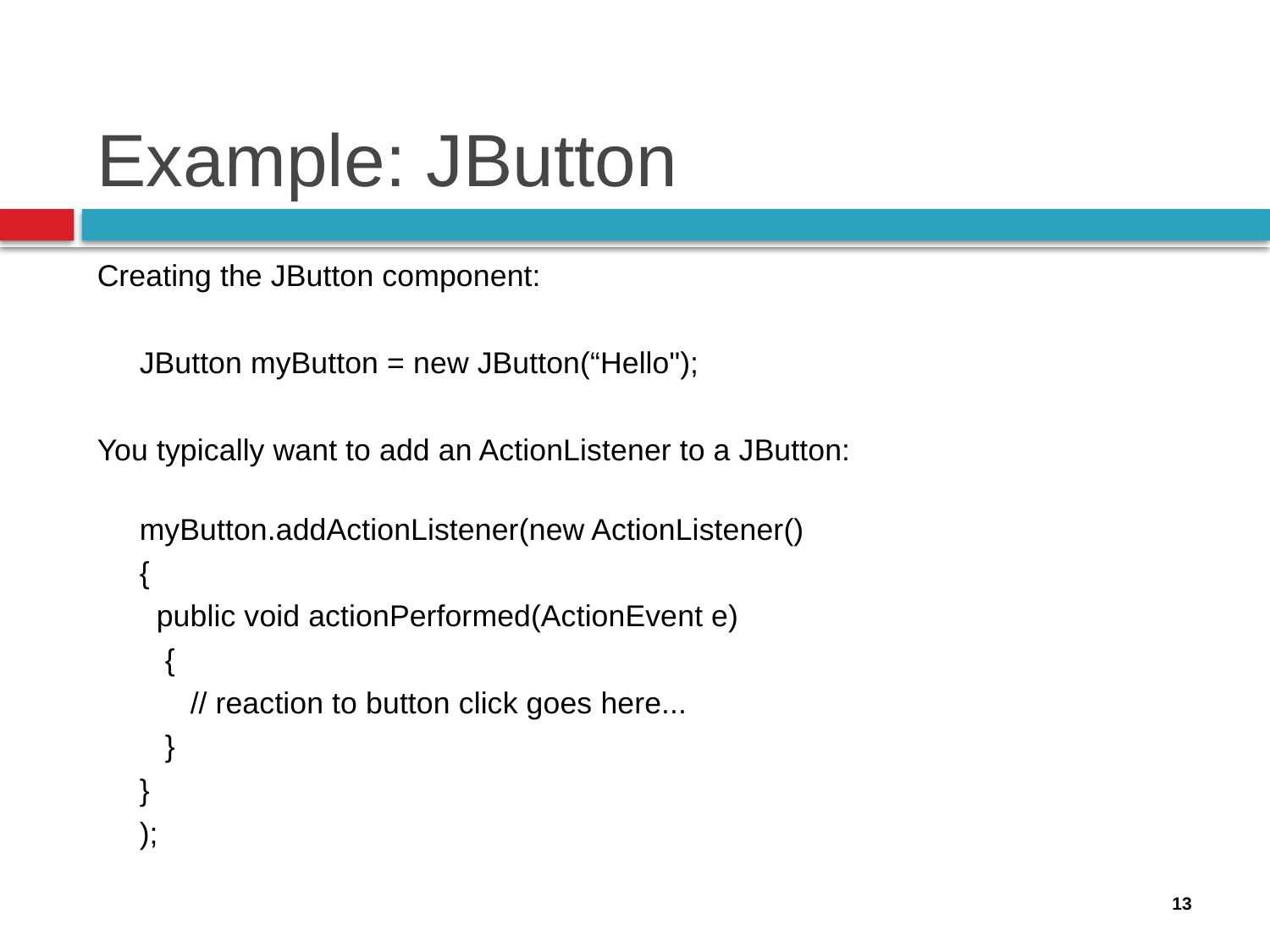

# Example: JButton
Creating the JButton component:

     JButton myButton = new JButton(“Hello");

You typically want to add an ActionListener to a JButton:
     myButton.addActionListener(new ActionListener()
     {
       public void actionPerformed(ActionEvent e)
        {
           // reaction to button click goes here...
        }
     }
     );